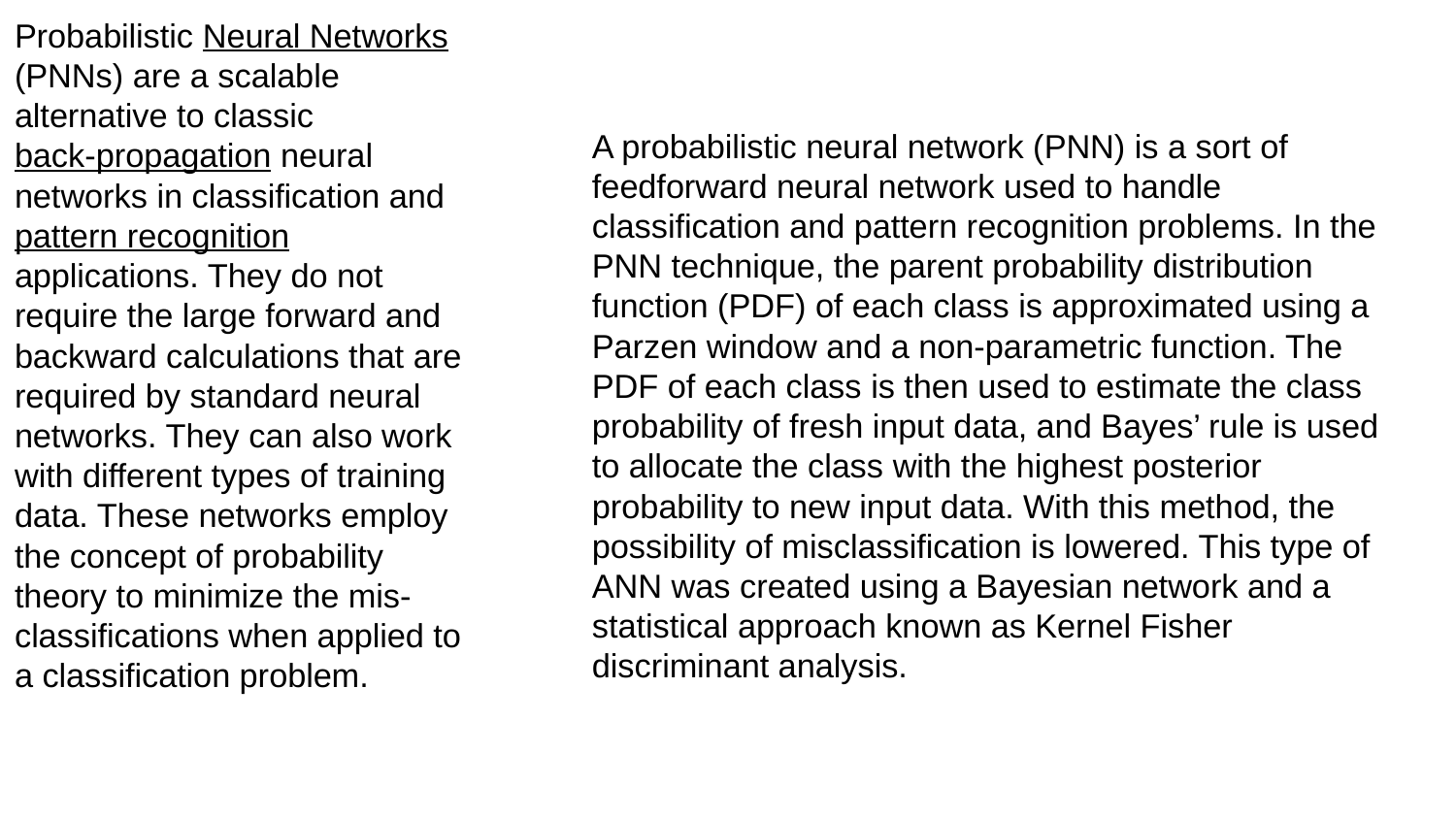

Probabilistic Neural Networks (PNNs) are a scalable alternative to classic back-propagation neural networks in classification and pattern recognition applications. They do not require the large forward and backward calculations that are required by standard neural networks. They can also work with different types of training data. These networks employ the concept of probability theory to minimize the mis-classifications when applied to a classification problem.
A probabilistic neural network (PNN) is a sort of feedforward neural network used to handle classification and pattern recognition problems. In the PNN technique, the parent probability distribution function (PDF) of each class is approximated using a Parzen window and a non-parametric function. The PDF of each class is then used to estimate the class probability of fresh input data, and Bayes’ rule is used to allocate the class with the highest posterior probability to new input data. With this method, the possibility of misclassification is lowered. This type of ANN was created using a Bayesian network and a statistical approach known as Kernel Fisher discriminant analysis.